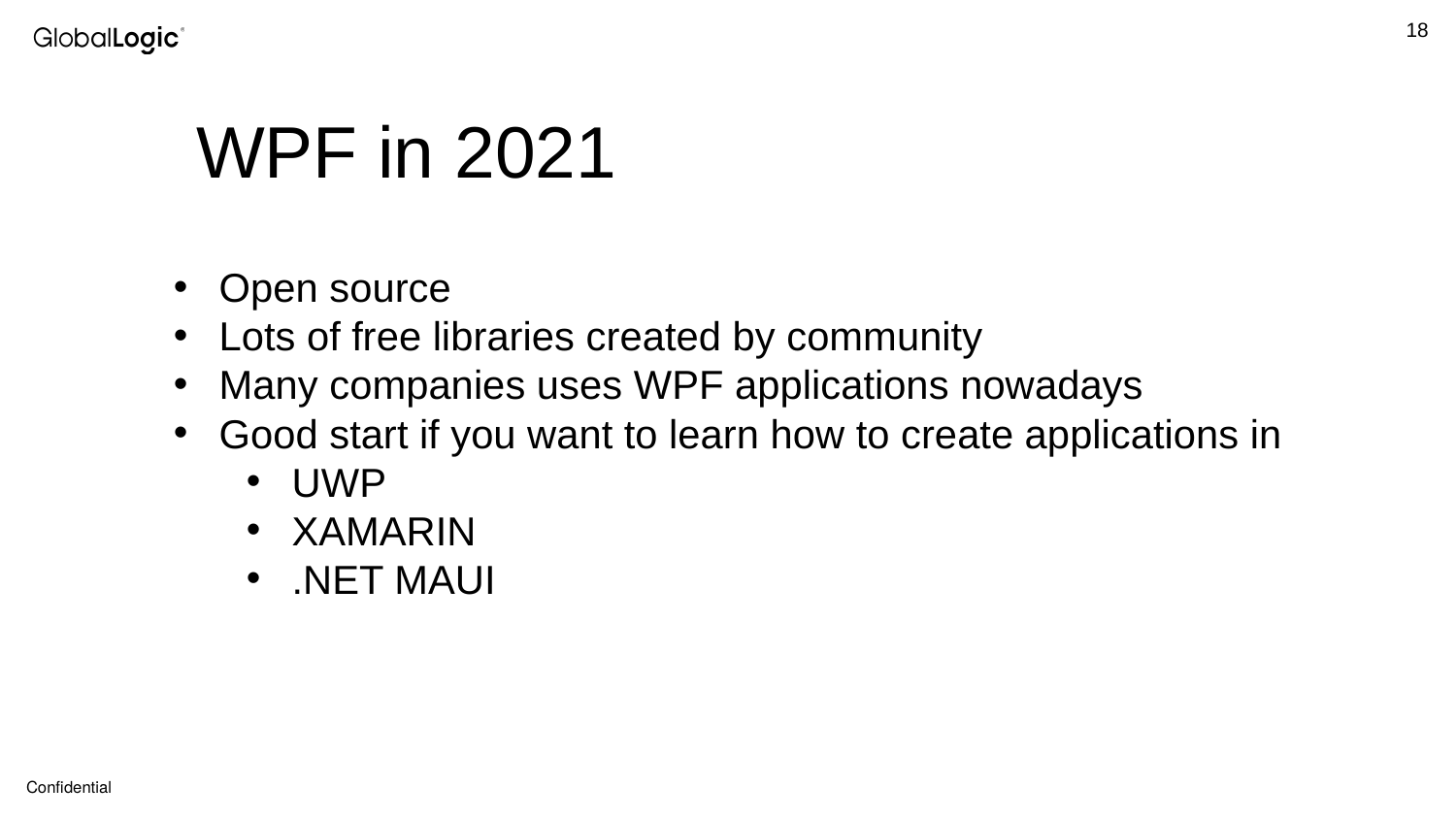

WPF in 2021
Open source
Lots of free libraries created by community
Many companies uses WPF applications nowadays
Good start if you want to learn how to create applications in
UWP
XAMARIN
.NET MAUI